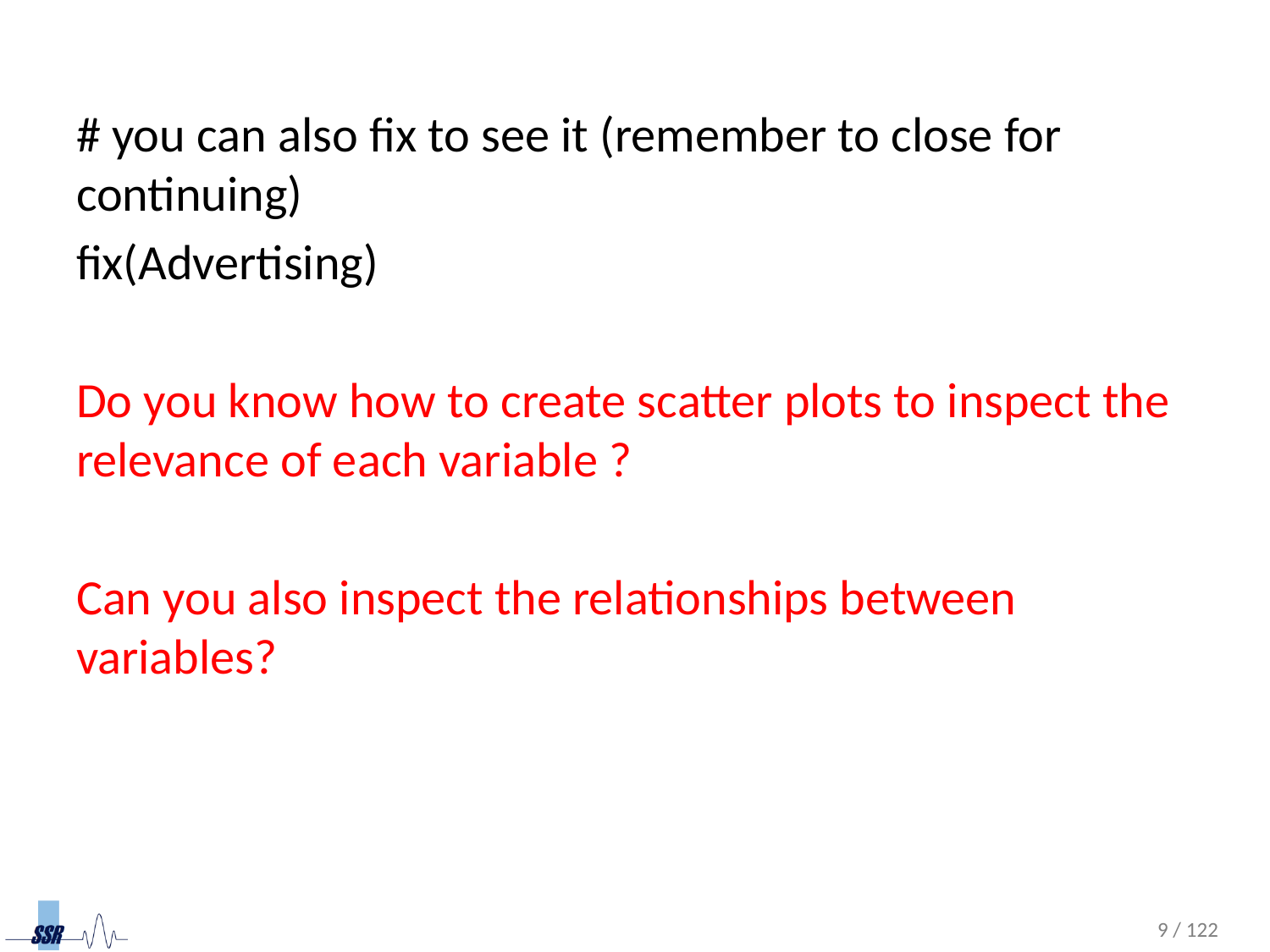

# you can also fix to see it (remember to close for continuing)
fix(Advertising)

Do you know how to create scatter plots to inspect the relevance of each variable ?

Can you also inspect the relationships between variables?